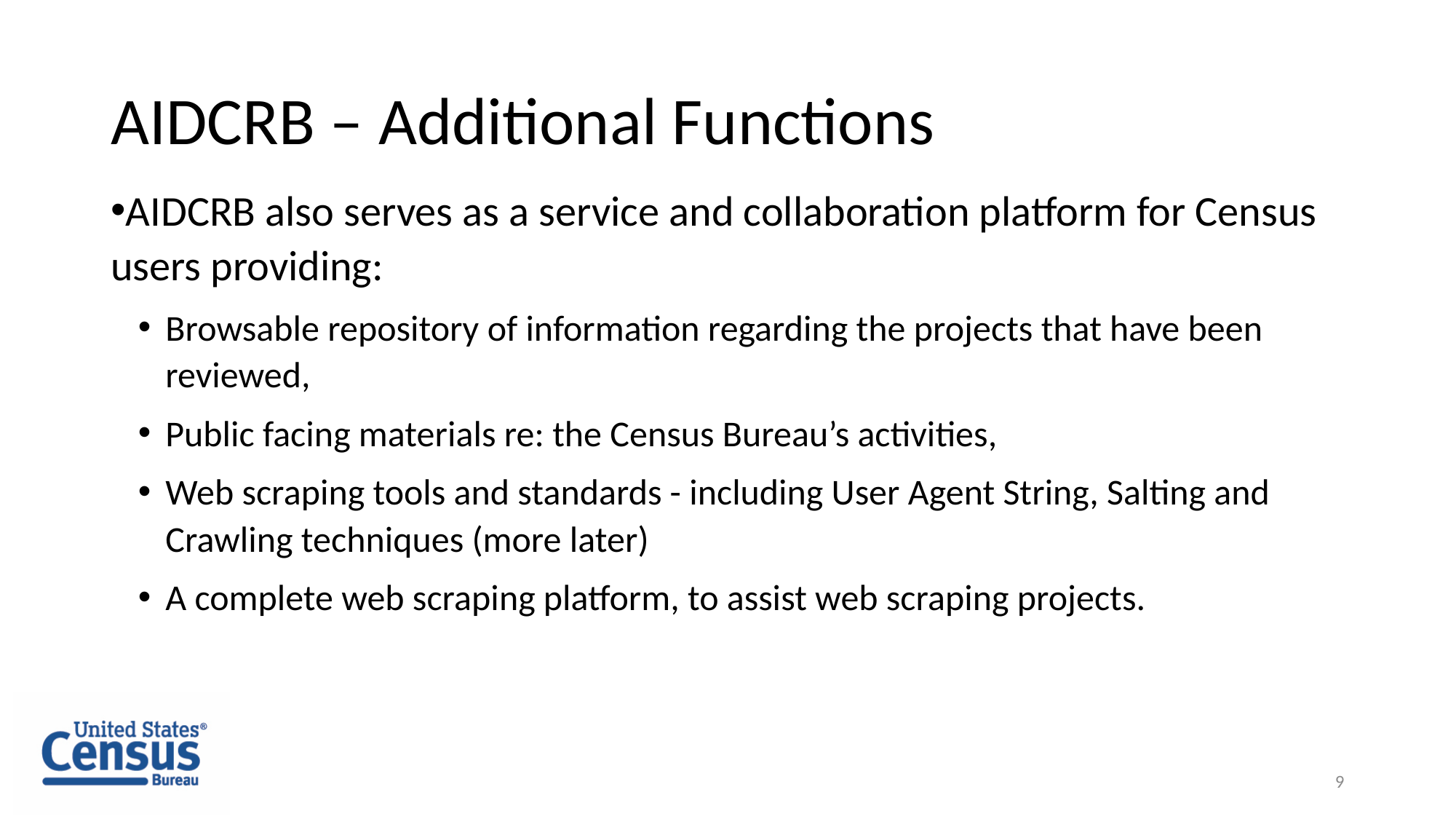

# AIDCRB – Additional Functions
AIDCRB also serves as a service and collaboration platform for Census users providing:
Browsable repository of information regarding the projects that have been reviewed,
Public facing materials re: the Census Bureau’s activities,
Web scraping tools and standards - including User Agent String, Salting and Crawling techniques (more later)
A complete web scraping platform, to assist web scraping projects.

9